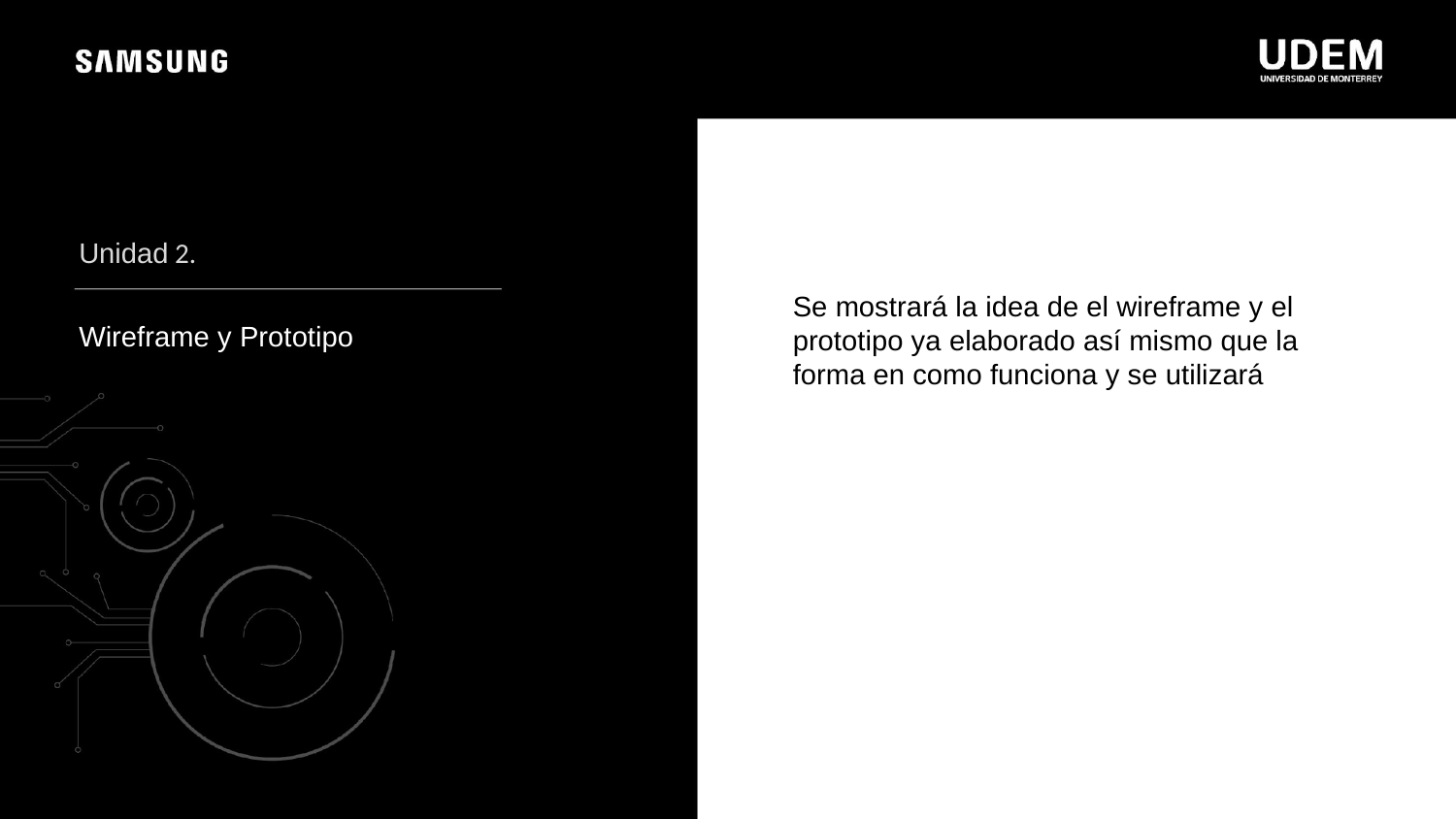

Unidad 2.

Se mostrará la idea de el wireframe y el prototipo ya elaborado así mismo que la forma en como funciona y se utilizará
Wireframe y Prototipo